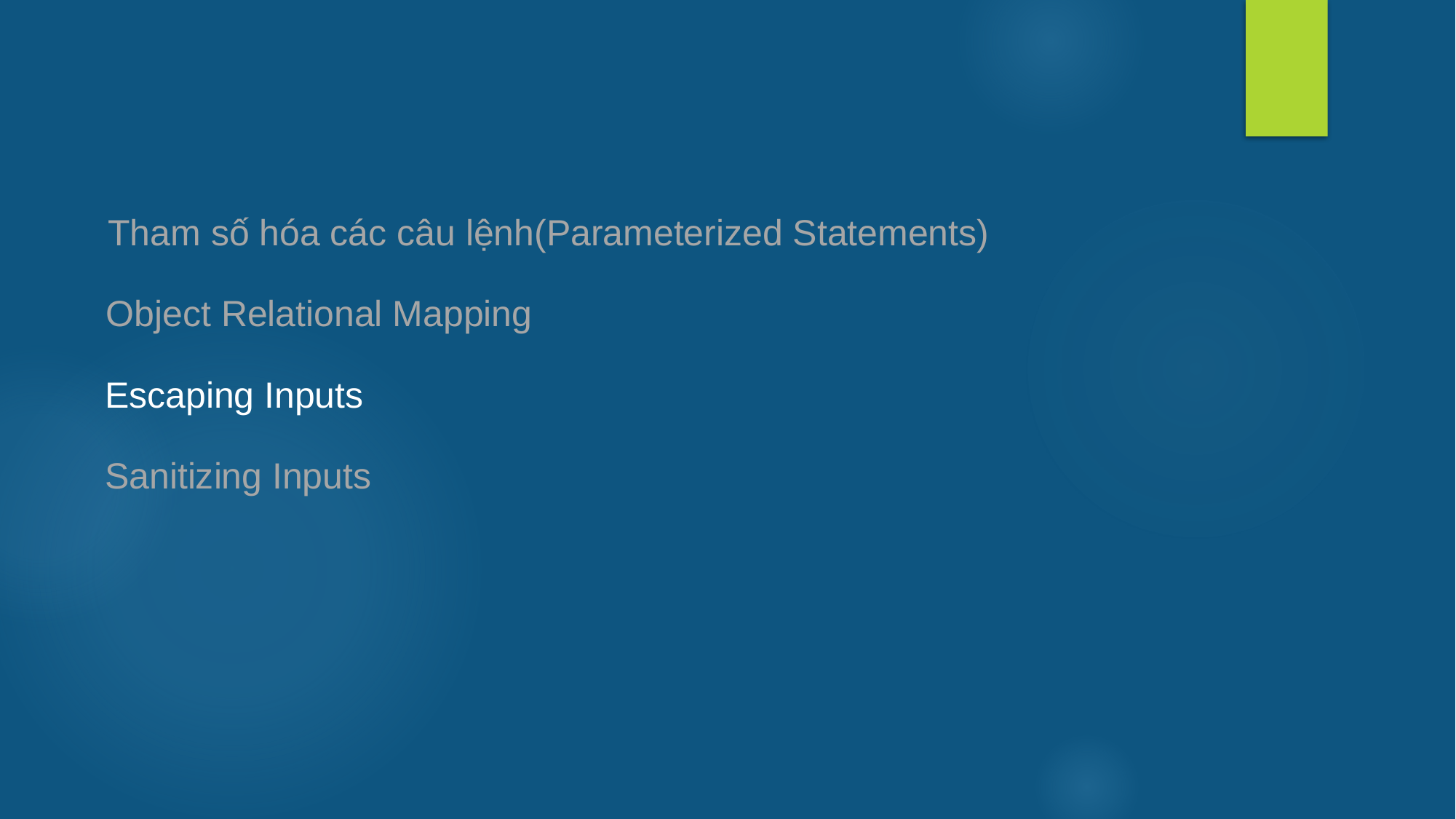

Tham số hóa các câu lệnh(Parameterized Statements)
Object Relational Mapping
Escaping Inputs
Sanitizing Inputs